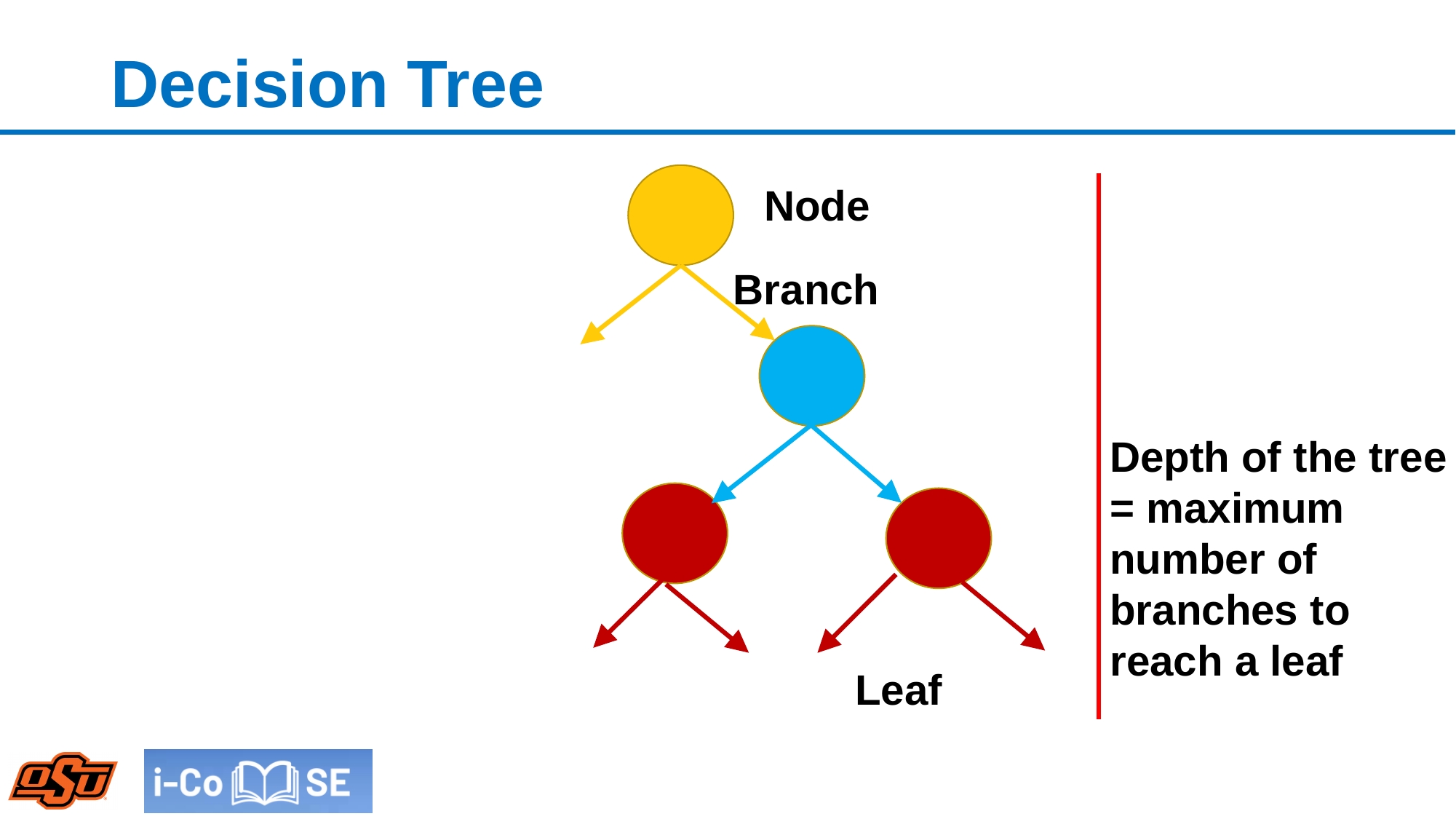

# Decision Tree

Node
Branch

Depth of the tree = maximum number of branches to reach a leaf

Leaf